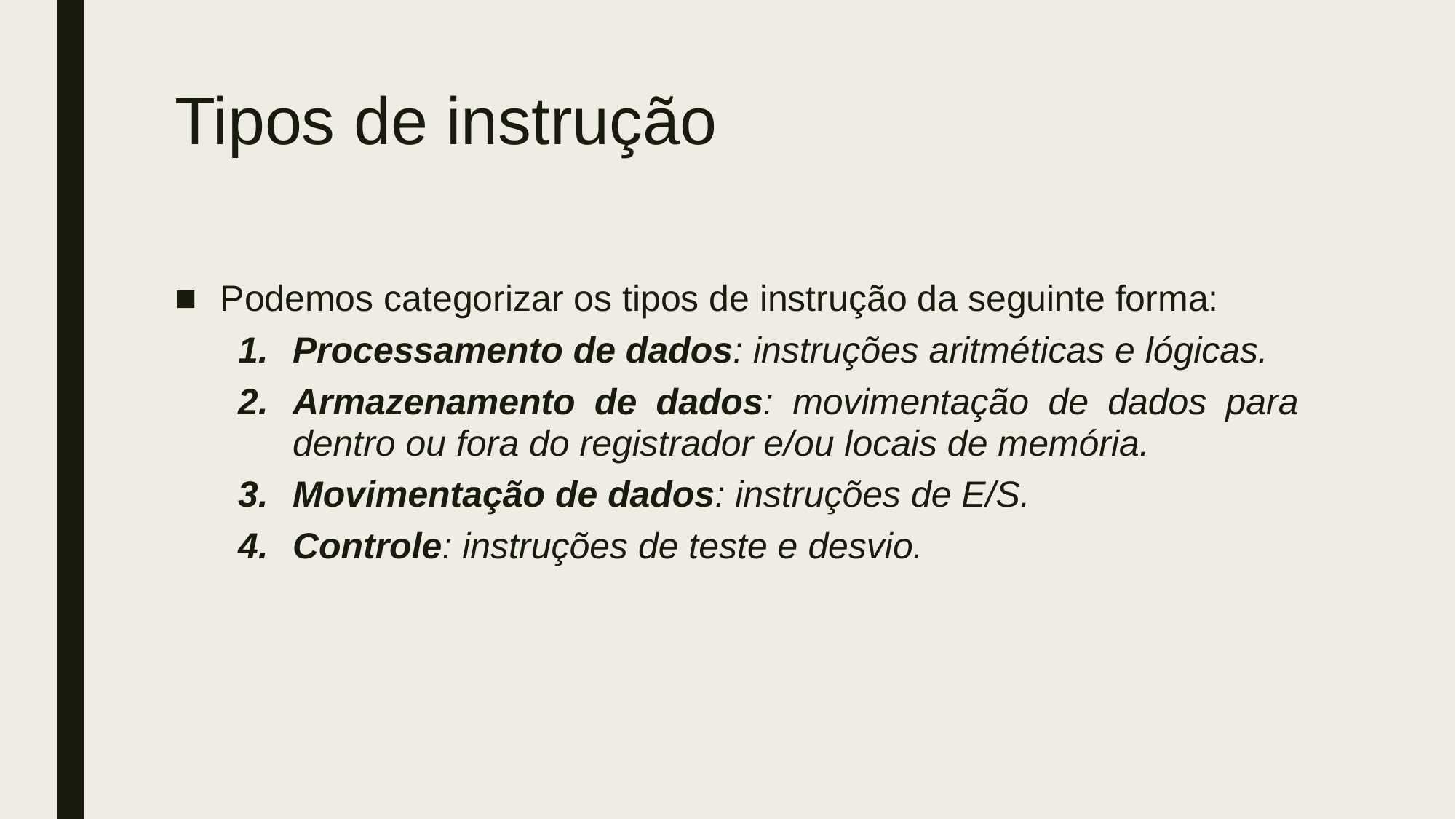

# Tipos de instrução
Podemos categorizar os tipos de instrução da seguinte forma:
Processamento de dados: instruções aritméticas e lógicas.
Armazenamento de dados: movimentação de dados para dentro ou fora do registrador e/ou locais de memória.
Movimentação de dados: instruções de E/S.
Controle: instruções de teste e desvio.